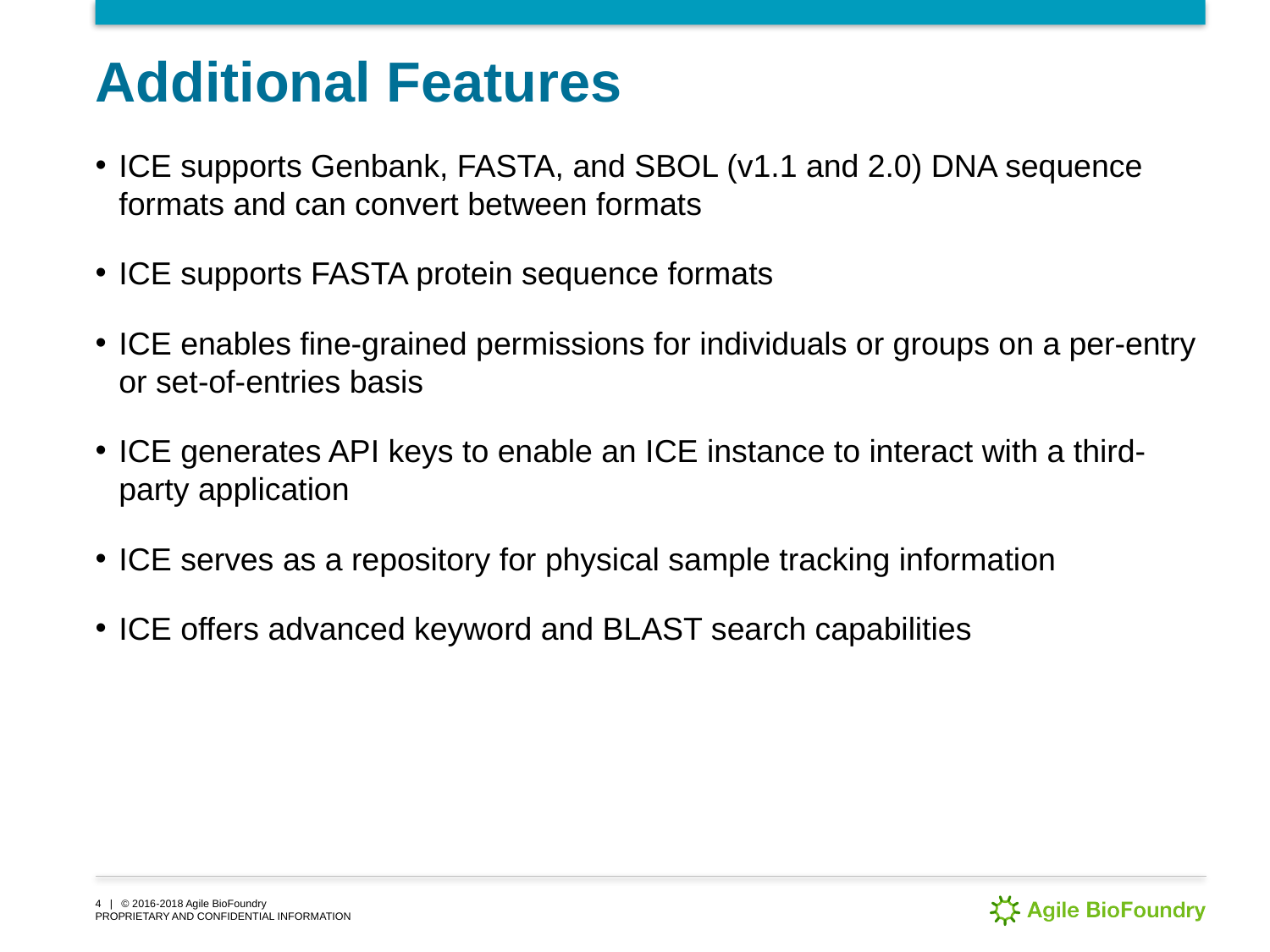

# Additional Features
ICE supports Genbank, FASTA, and SBOL (v1.1 and 2.0) DNA sequence formats and can convert between formats
ICE supports FASTA protein sequence formats
ICE enables fine-grained permissions for individuals or groups on a per-entry or set-of-entries basis
ICE generates API keys to enable an ICE instance to interact with a third-party application
ICE serves as a repository for physical sample tracking information
ICE offers advanced keyword and BLAST search capabilities